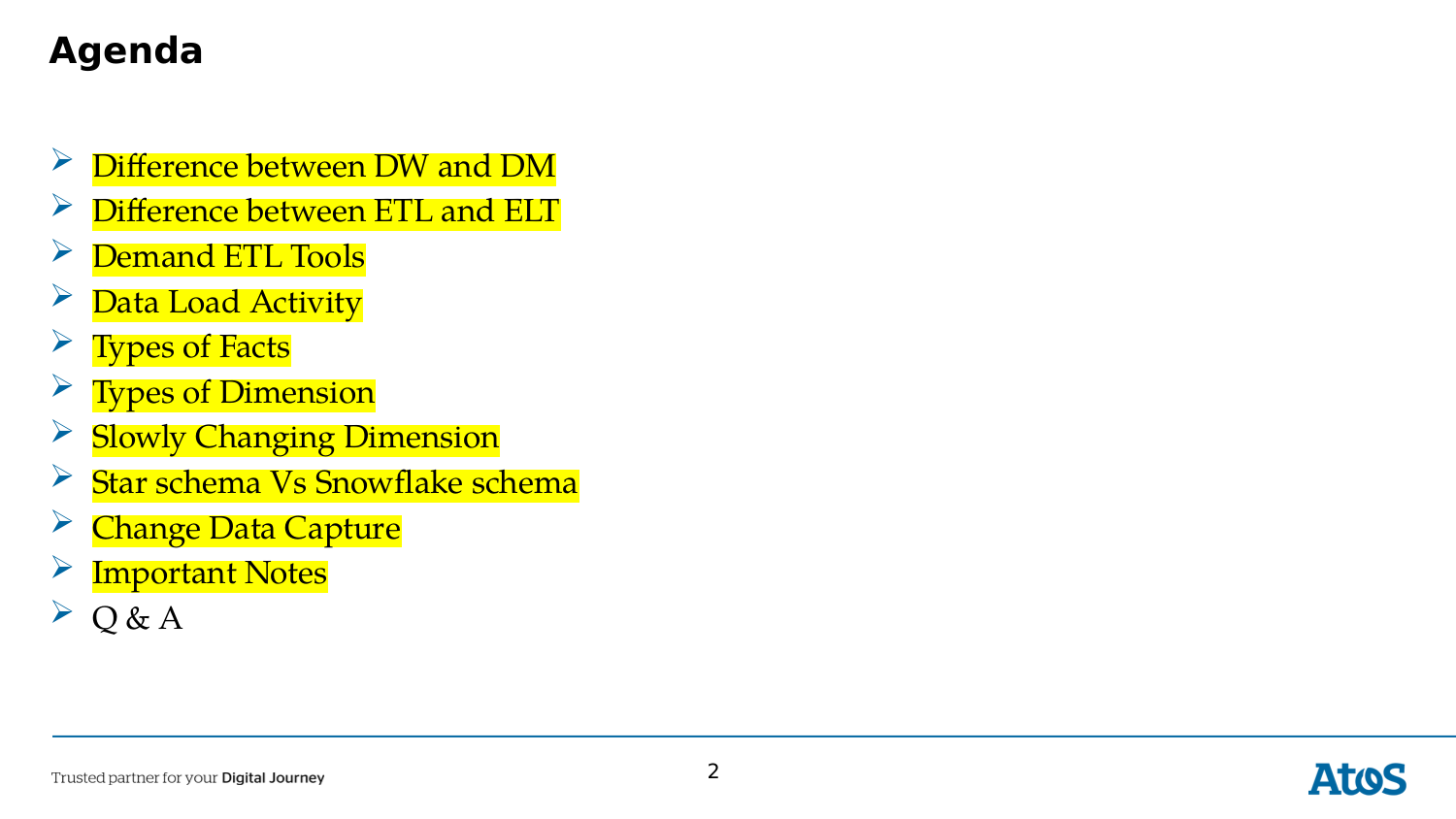

# Agenda

Difference between DW and DM
Difference between ETL and ELT
Demand ETL Tools
Data Load Activity
Types of Facts
Types of Dimension
Slowly Changing Dimension
Star schema Vs Snowflake schema
Change Data Capture
Important Notes
Q & A
2